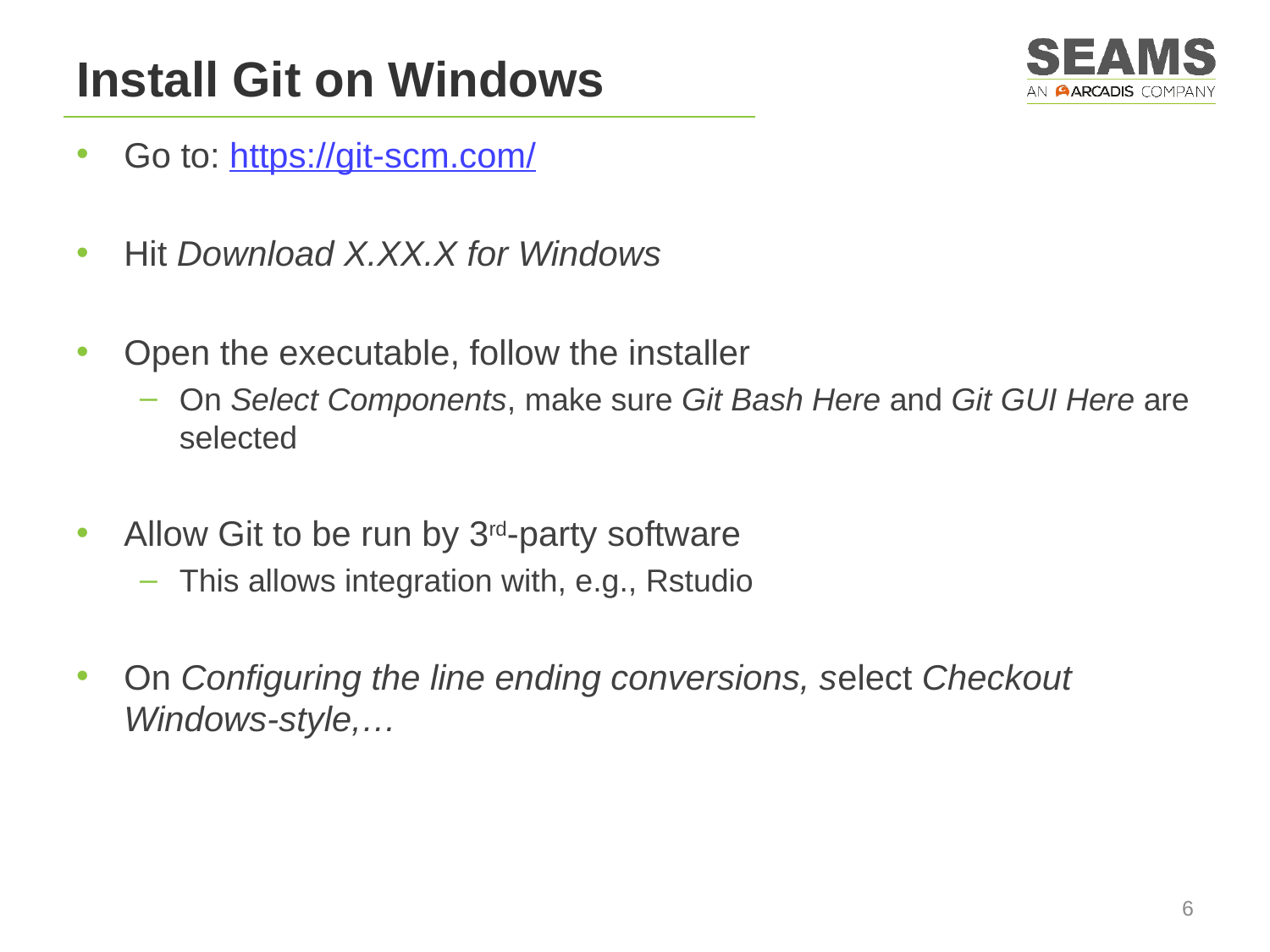

# Install Git on Windows
Go to: https://git-scm.com/

Hit Download X.XX.X for Windows

Open the executable, follow the installer
On Select Components, make sure Git Bash Here and Git GUI Here are selected

Allow Git to be run by 3rd-party software
This allows integration with, e.g., Rstudio

On Configuring the line ending conversions, select Checkout Windows-style,…

6